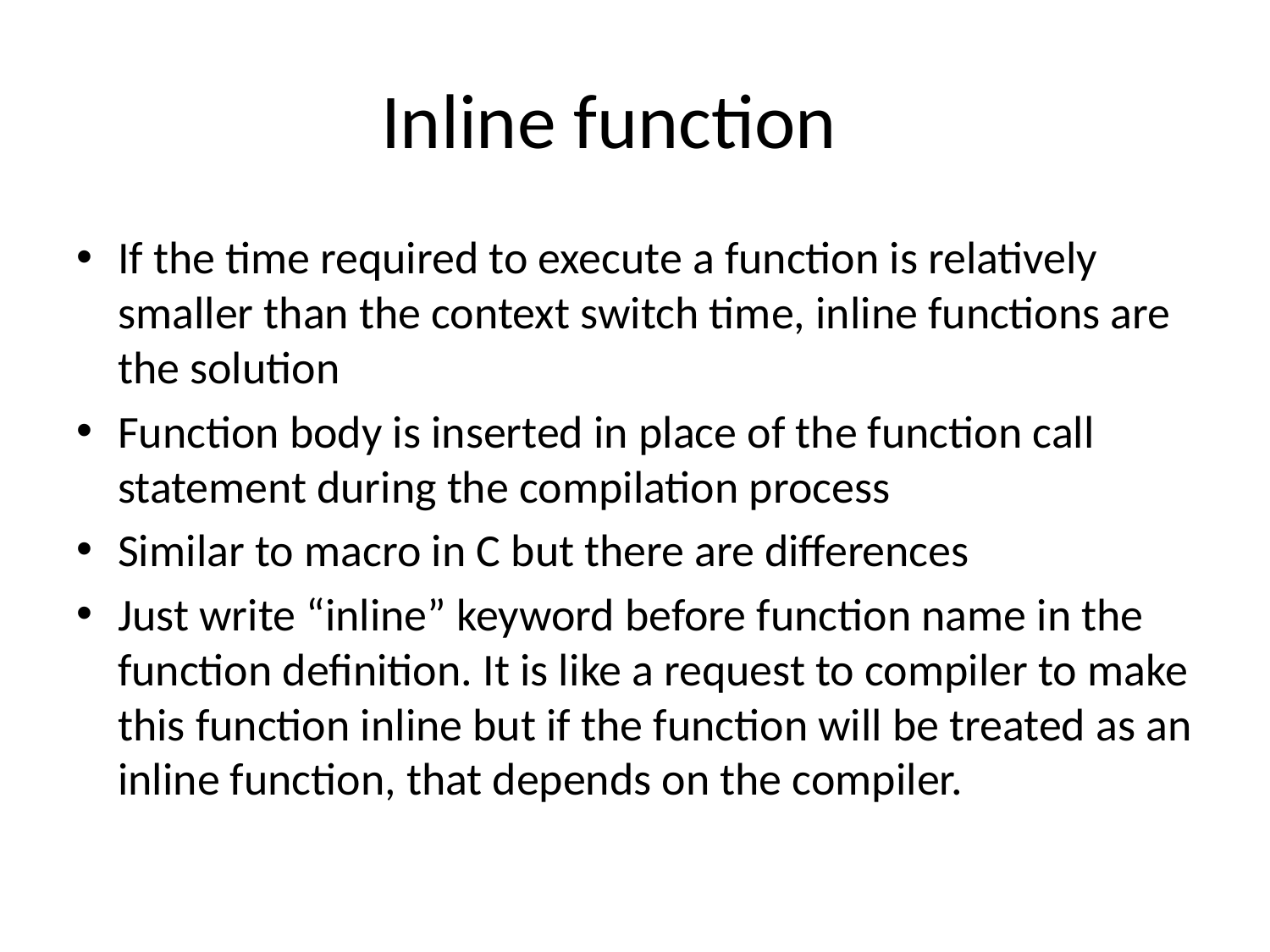

# Inline function
If the time required to execute a function is relatively smaller than the context switch time, inline functions are the solution
Function body is inserted in place of the function call statement during the compilation process
Similar to macro in C but there are differences
Just write “inline” keyword before function name in the function definition. It is like a request to compiler to make this function inline but if the function will be treated as an inline function, that depends on the compiler.